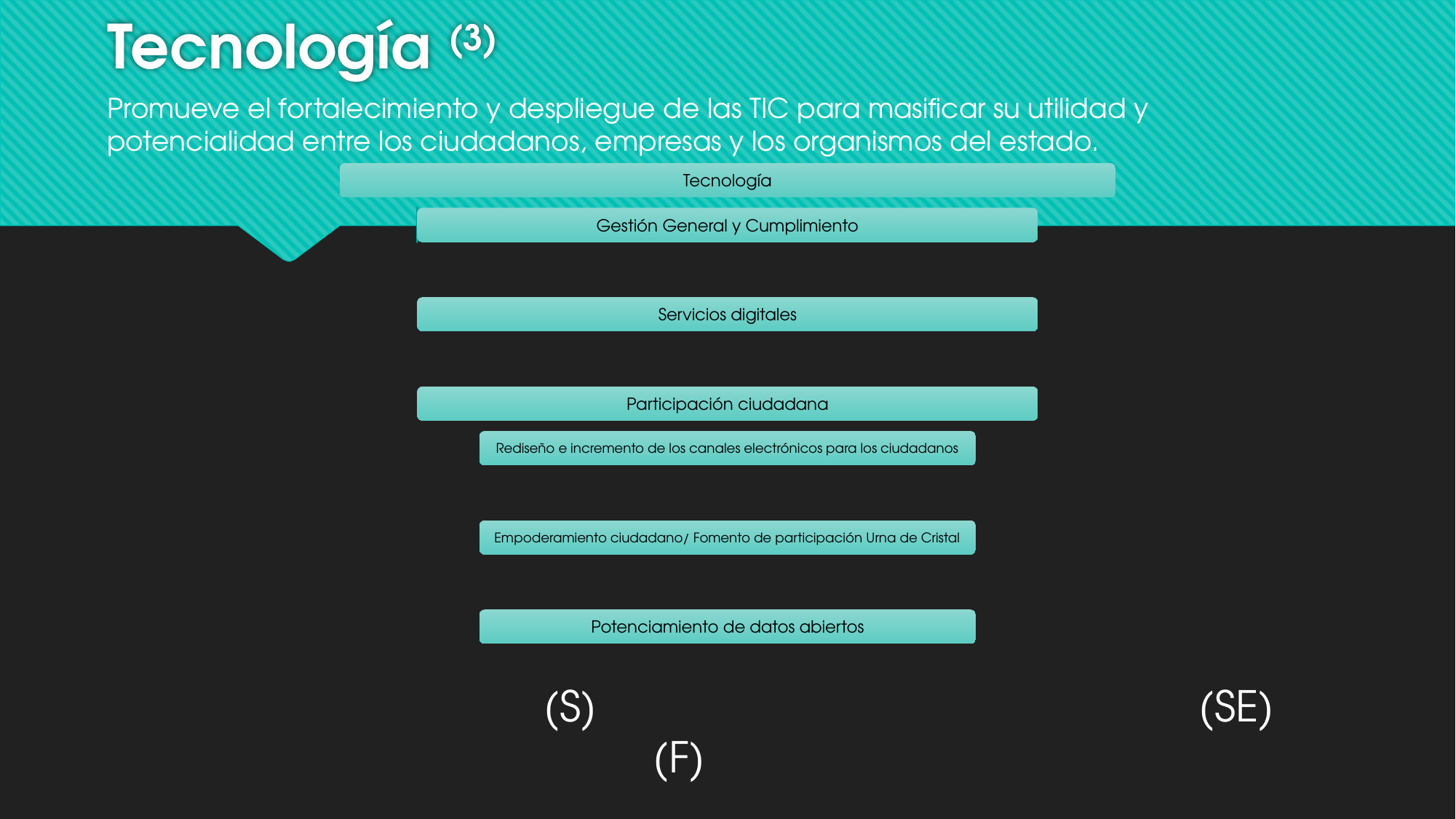

# Tecnología (3)
Promueve el fortalecimiento y despliegue de las TIC para masificar su utilidad y potencialidad entre los ciudadanos, empresas y los organismos del estado.
Tecnología
Gestión General y Cumplimiento
Servicios digitales
Participación ciudadana
Rediseño e incremento de los canales electrónicos para los ciudadanos
Potenciamiento de datos abiertos
Empoderamiento ciudadano/ Fomento de participación Urna de Cristal
				(S)						(SE)						(F)